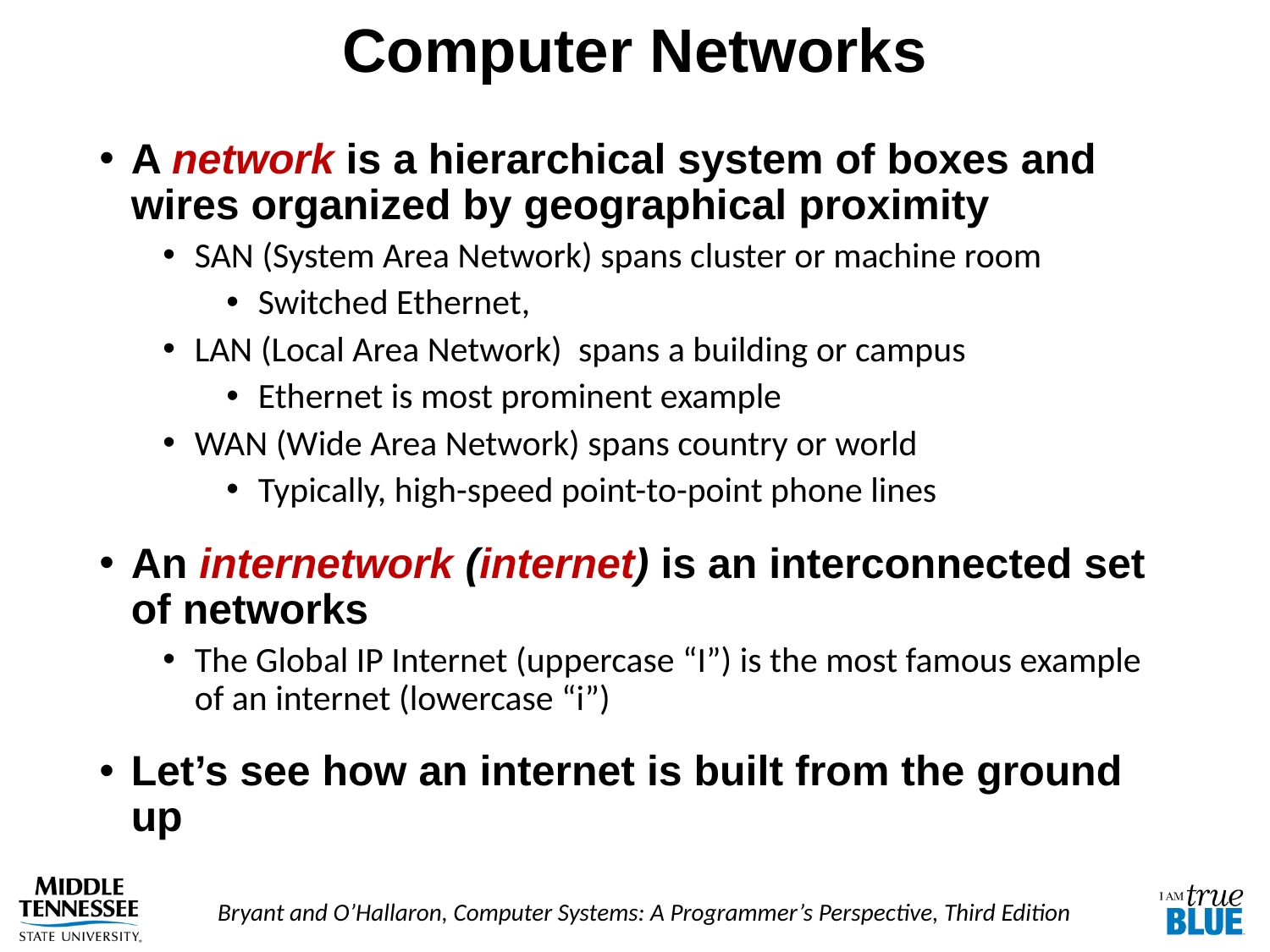

# Computer Networks
A network is a hierarchical system of boxes and wires organized by geographical proximity
SAN (System Area Network) spans cluster or machine room
Switched Ethernet,
LAN (Local Area Network)  spans a building or campus
Ethernet is most prominent example
WAN (Wide Area Network) spans country or world
Typically, high-speed point-to-point phone lines
An internetwork (internet) is an interconnected set of networks
The Global IP Internet (uppercase “I”) is the most famous example of an internet (lowercase “i”)
Let’s see how an internet is built from the ground up